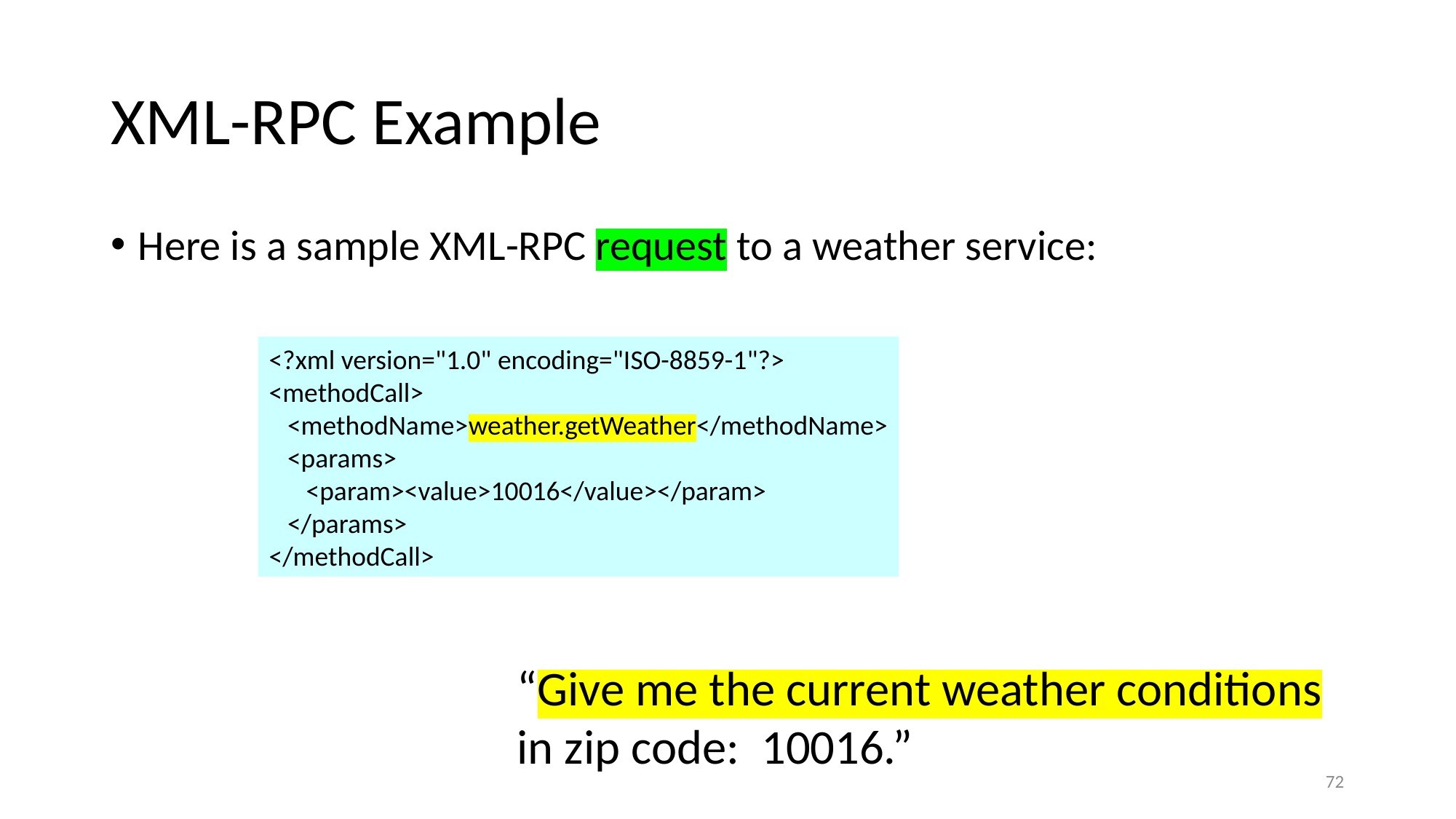

# XML-RPC Example
Here is a sample XML-RPC request to a weather service:
<?xml version="1.0" encoding="ISO-8859-1"?>
<methodCall>
   <methodName>weather.getWeather</methodName>
   <params>
      <param><value>10016</value></param>
   </params>
</methodCall>
“Give me the current weather conditions
in zip code:  10016.”
72